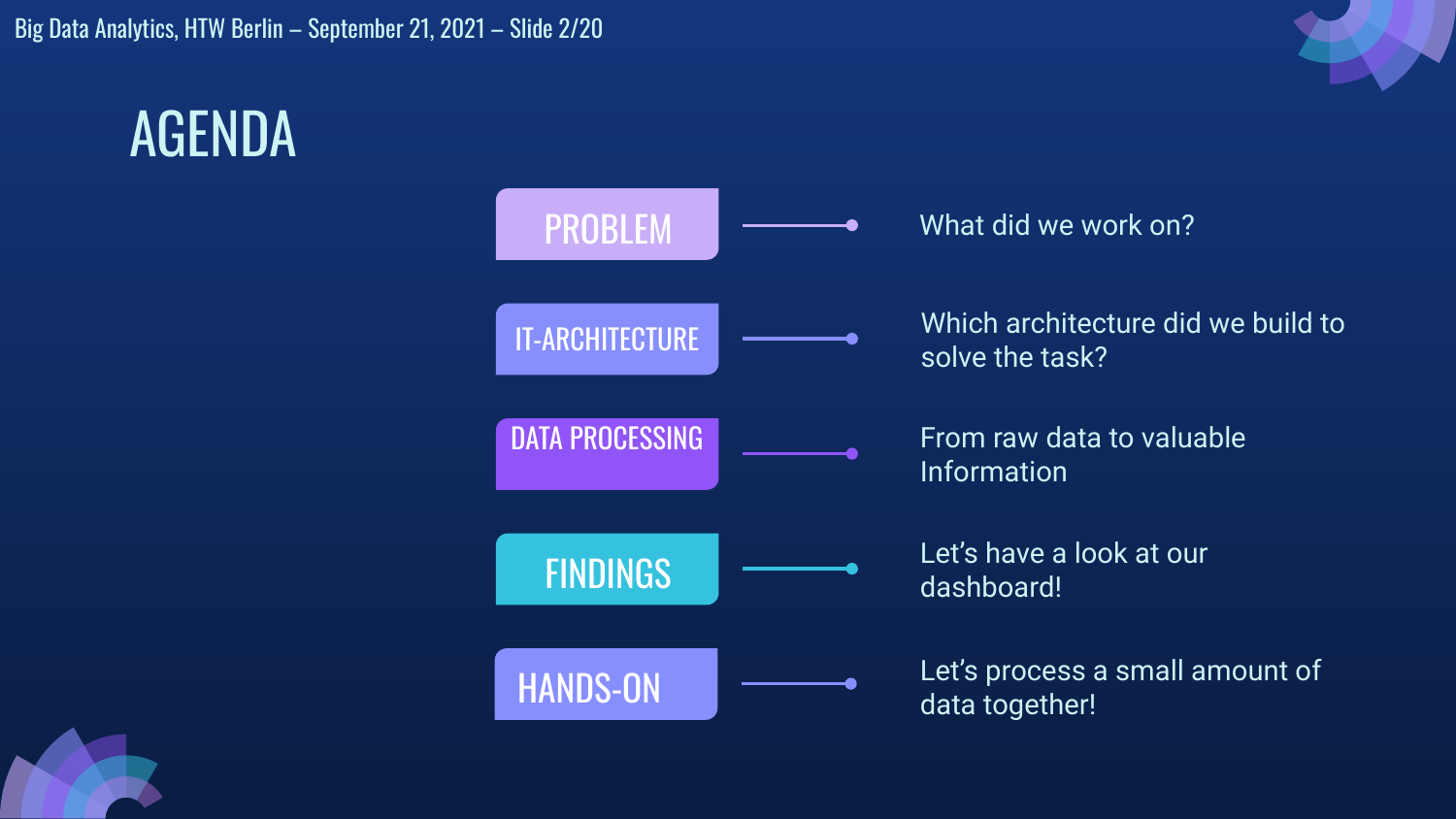

Big Data Analytics, HTW Berlin – September 21, 2021 – Slide 2/20
# AGENDA
What did we work on?

PROBLEM
Which architecture did we build to solve the task?

IT-ARCHITECTURE
DATA PROCESSING
From raw data to valuable Information

Let’s have a look at our dashboard!

FINDINGS
Let’s process a small amount of data together!

HANDS-ON